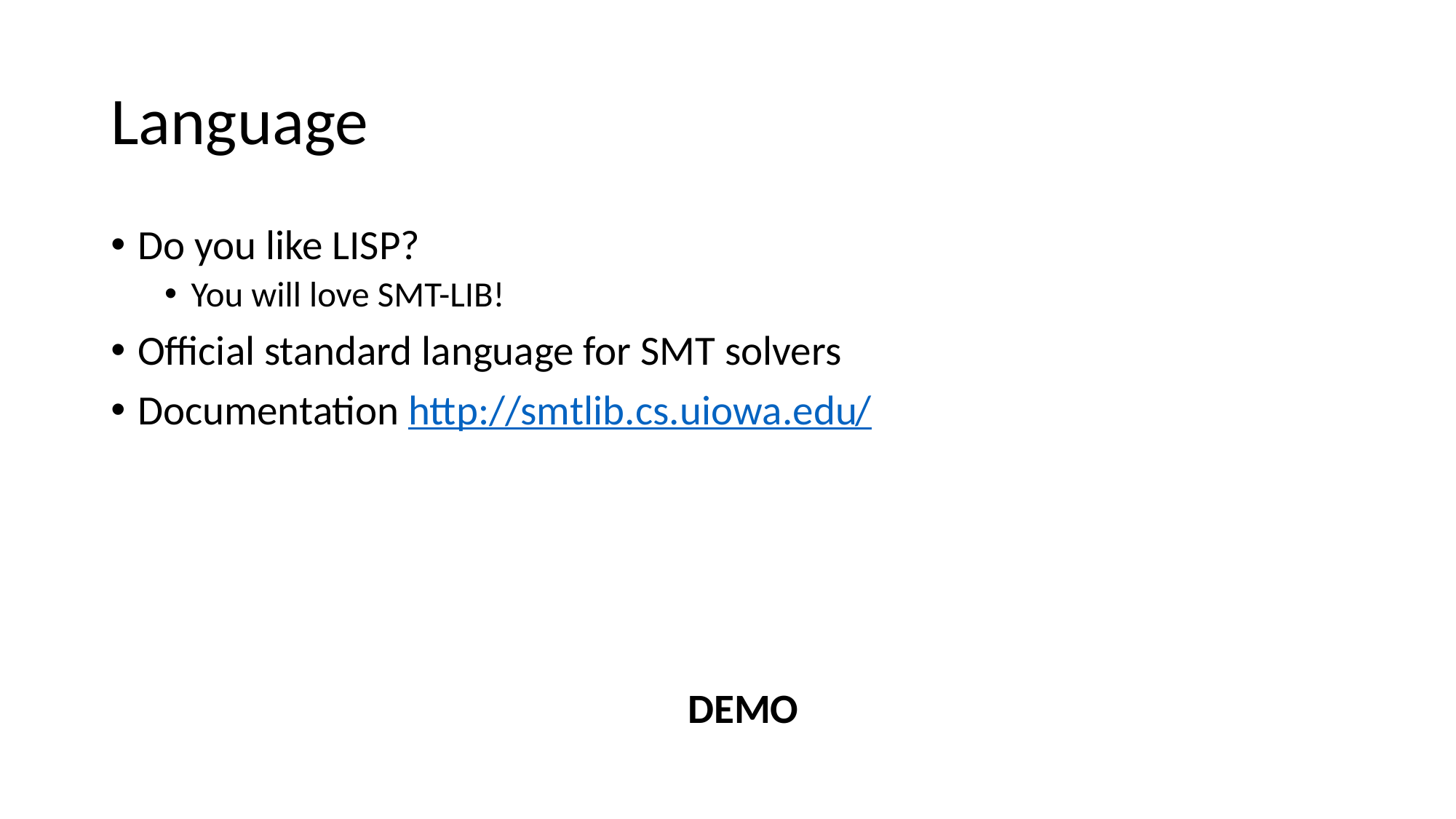

# Language
Do you like LISP?
You will love SMT-LIB!
Official standard language for SMT solvers
Documentation http://smtlib.cs.uiowa.edu/

                                                             DEMO